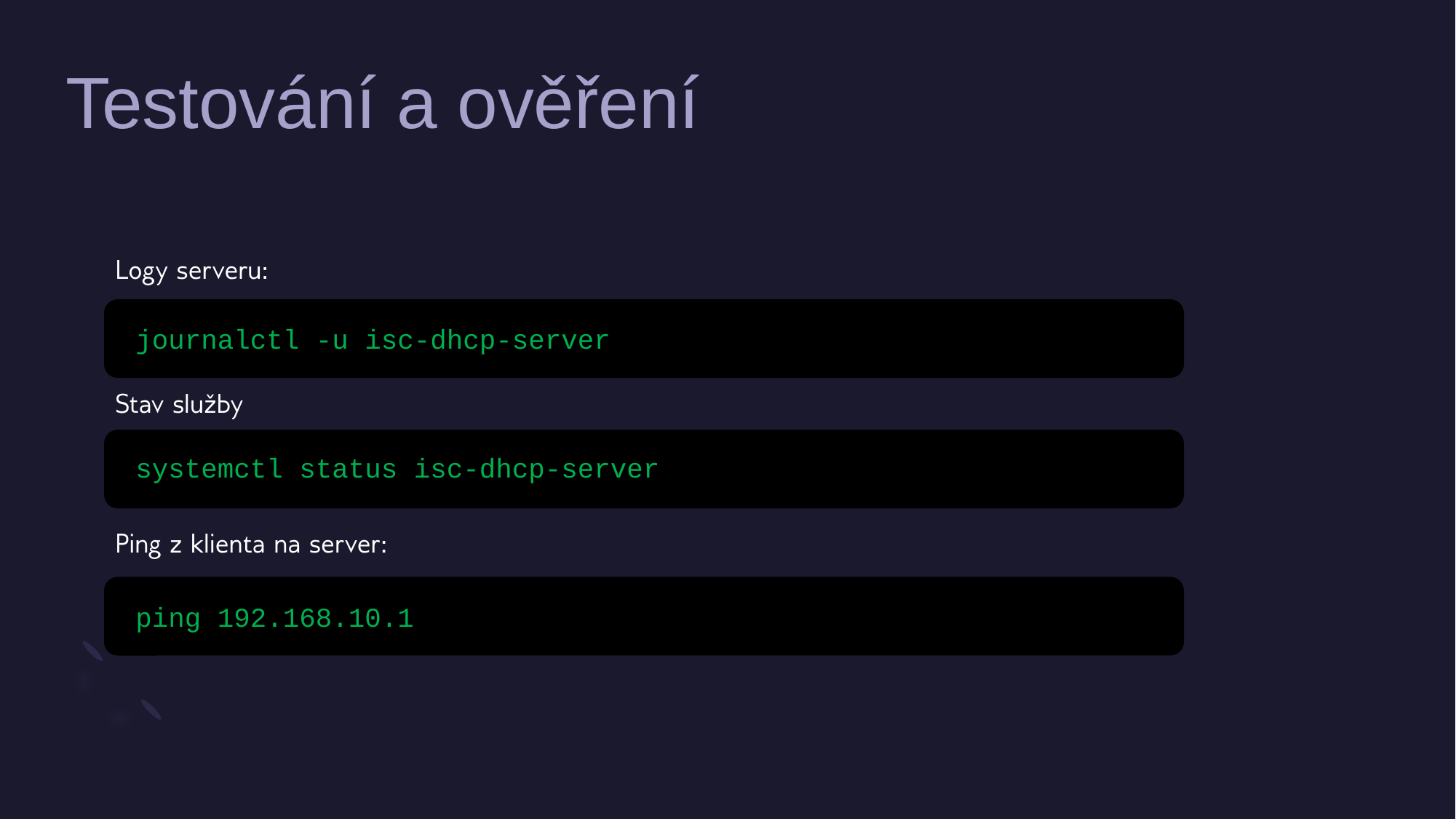

# Testování a ověření
Logy serveru:

journalctl -u isc-dhcp-server
Stav služby

systemctl status isc-dhcp-server
Ping z klienta na server:

ping 192.168.10.1